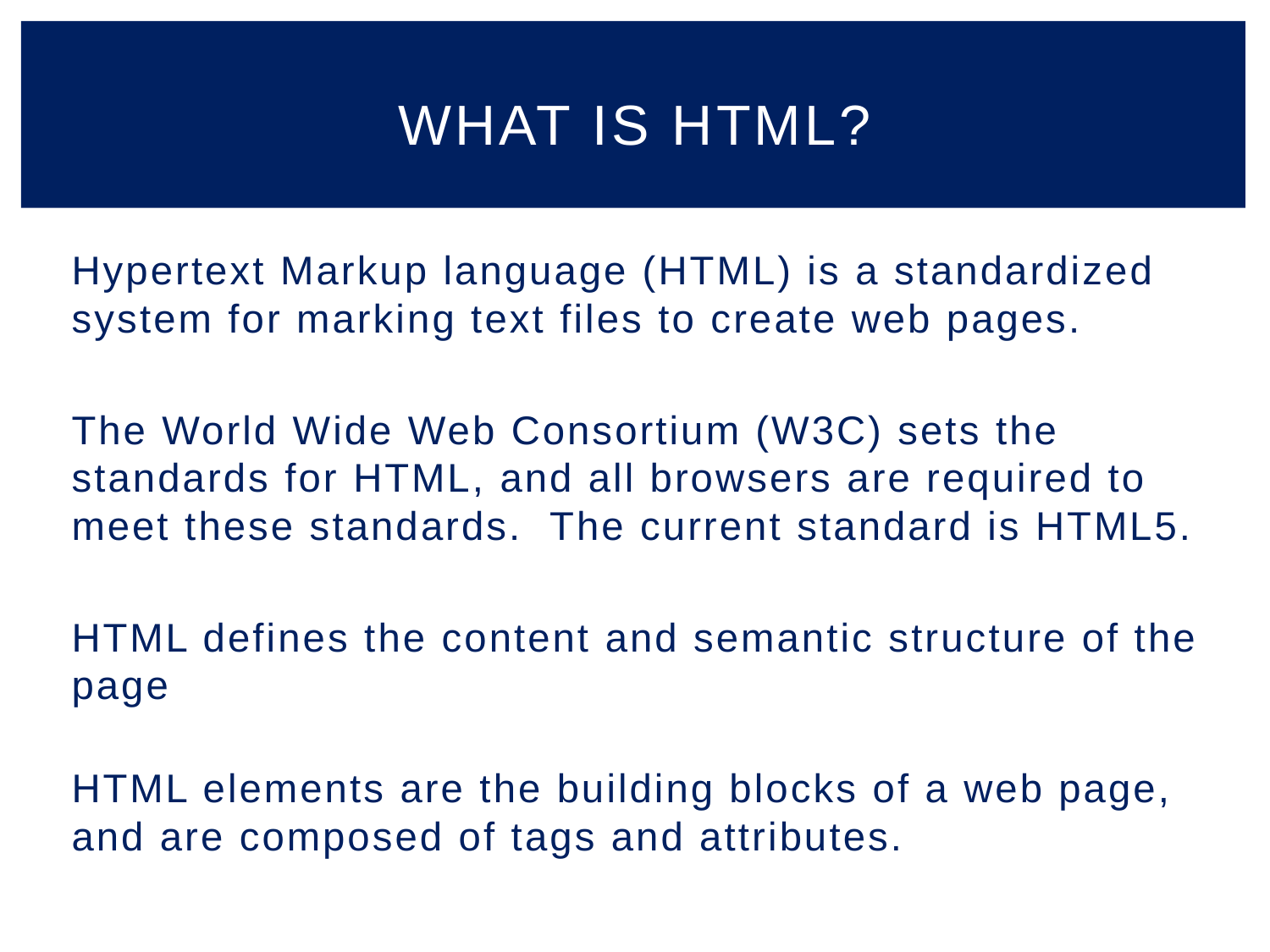

# What is html?
Hypertext Markup language (HTML) is a standardized system for marking text files to create web pages.

The World Wide Web Consortium (W3C) sets the standards for HTML, and all browsers are required to meet these standards.  The current standard is HTML5.

HTML defines the content and semantic structure of the page
HTML elements are the building blocks of a web page, and are composed of tags and attributes.